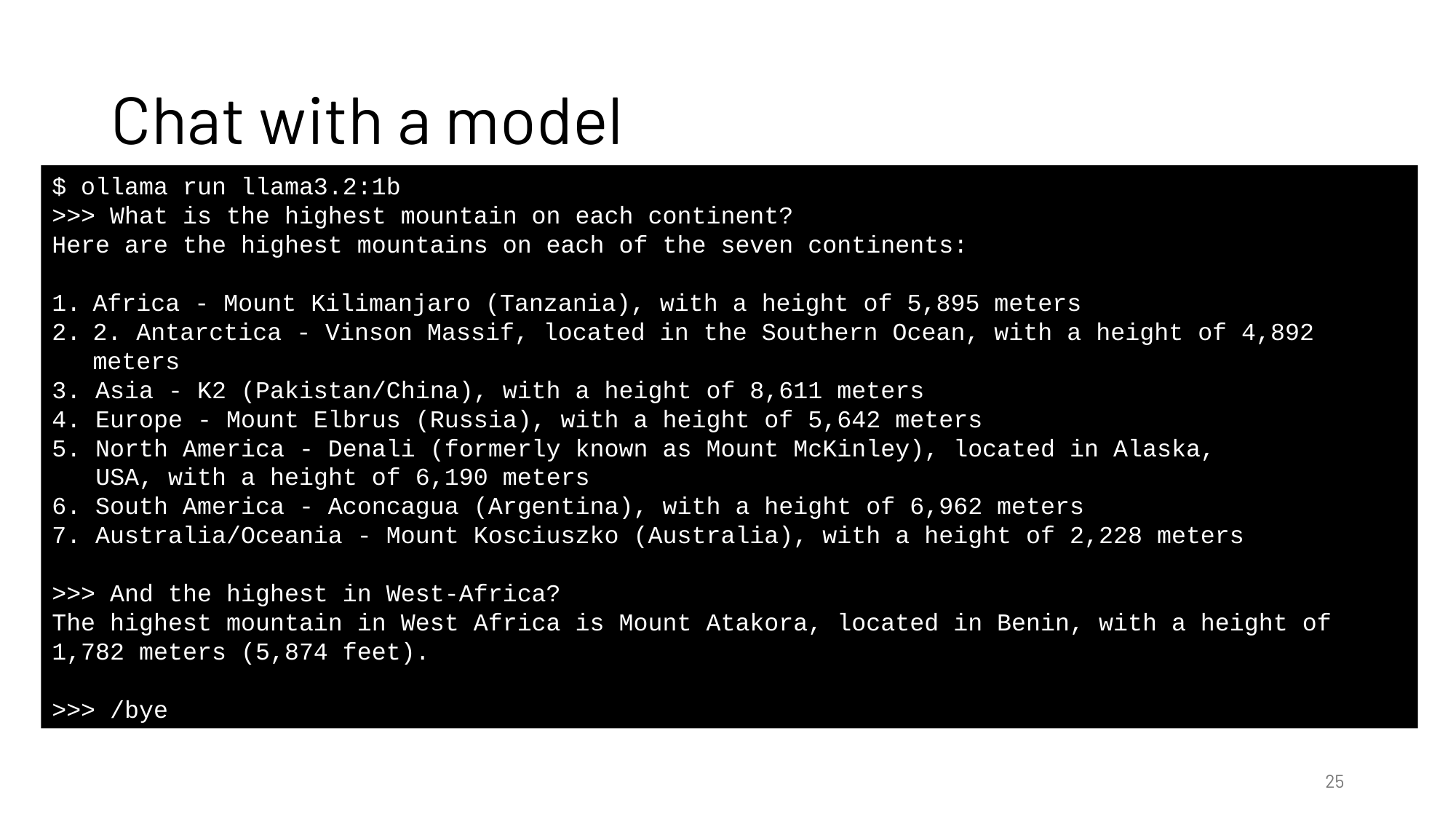

# Chat with a model
$ ollama run llama3.2:1b
>>> What is the highest mountain on each continent?
Here are the highest mountains on each of the seven continents:

Africa - Mount Kilimanjaro (Tanzania), with a height of 5,895 meters
2. Antarctica - Vinson Massif, located in the Southern Ocean, with a height of 4,892 meters
3. Asia - K2 (Pakistan/China), with a height of 8,611 meters
4. Europe - Mount Elbrus (Russia), with a height of 5,642 meters
5. North America - Denali (formerly known as Mount McKinley), located in Alaska,
   USA, with a height of 6,190 meters
6. South America - Aconcagua (Argentina), with a height of 6,962 meters
7. Australia/Oceania - Mount Kosciuszko (Australia), with a height of 2,228 meters

>>> And the highest in West-Africa?
The highest mountain in West Africa is Mount Atakora, located in Benin, with a height of 1,782 meters (5,874 feet).

>>> /bye
25